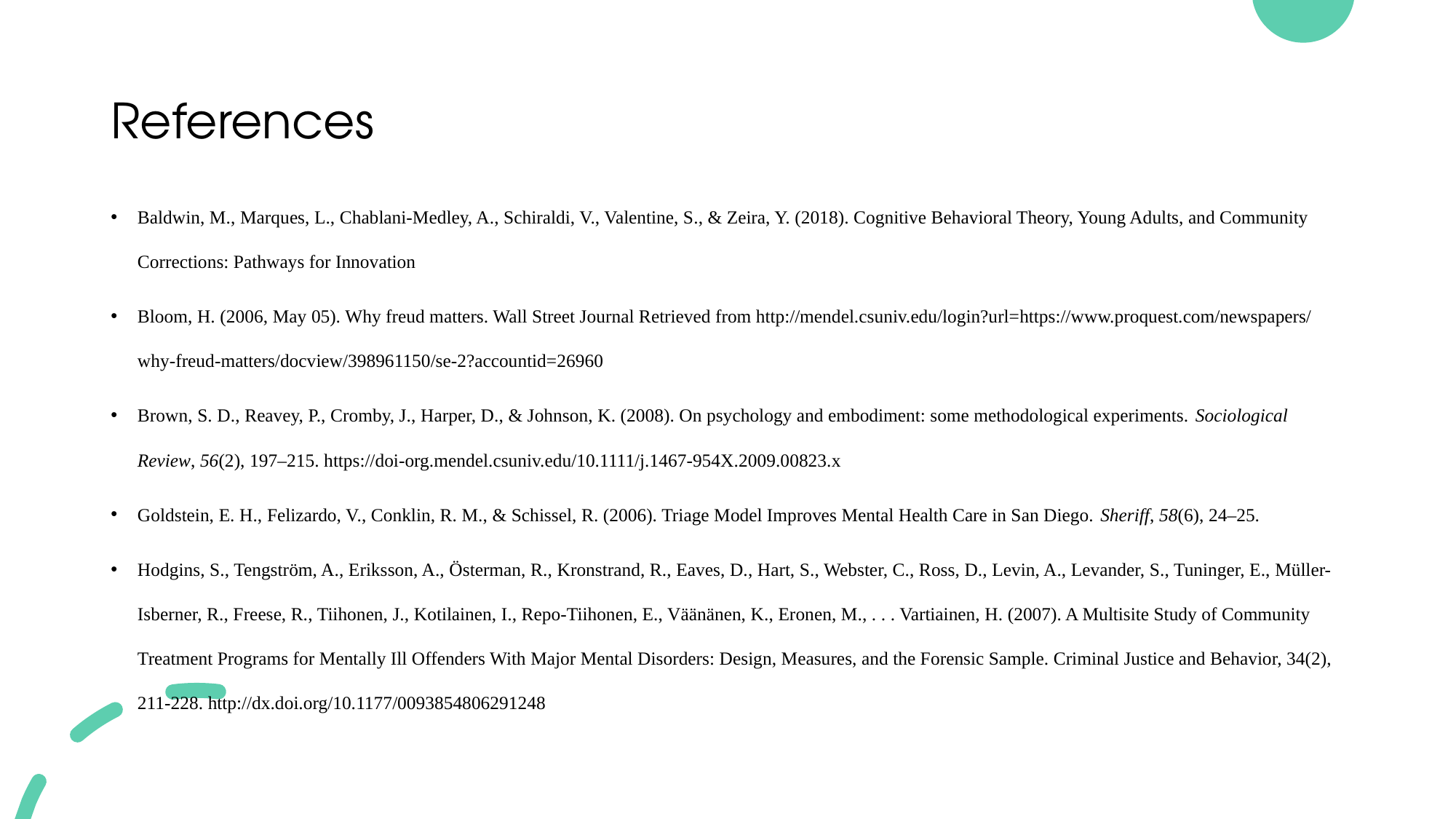

# References
Baldwin, M., Marques, L., Chablani-Medley, A., Schiraldi, V., Valentine, S., & Zeira, Y. (2018). Cognitive Behavioral Theory, Young Adults, and Community Corrections: Pathways for Innovation
Bloom, H. (2006, May 05). Why freud matters. Wall Street Journal Retrieved from http://mendel.csuniv.edu/login?url=https://www.proquest.com/newspapers/why-freud-matters/docview/398961150/se-2?accountid=26960
Brown, S. D., Reavey, P., Cromby, J., Harper, D., & Johnson, K. (2008). On psychology and embodiment: some methodological experiments. Sociological Review, 56(2), 197–215. https://doi-org.mendel.csuniv.edu/10.1111/j.1467-954X.2009.00823.x
Goldstein, E. H., Felizardo, V., Conklin, R. M., & Schissel, R. (2006). Triage Model Improves Mental Health Care in San Diego. Sheriff, 58(6), 24–25.
Hodgins, S., Tengström, A., Eriksson, A., Österman, R., Kronstrand, R., Eaves, D., Hart, S., Webster, C., Ross, D., Levin, A., Levander, S., Tuninger, E., Müller-Isberner, R., Freese, R., Tiihonen, J., Kotilainen, I., Repo-Tiihonen, E., Väänänen, K., Eronen, M., . . . Vartiainen, H. (2007). A Multisite Study of Community Treatment Programs for Mentally Ill Offenders With Major Mental Disorders: Design, Measures, and the Forensic Sample. Criminal Justice and Behavior, 34(2), 211-228. http://dx.doi.org/10.1177/0093854806291248